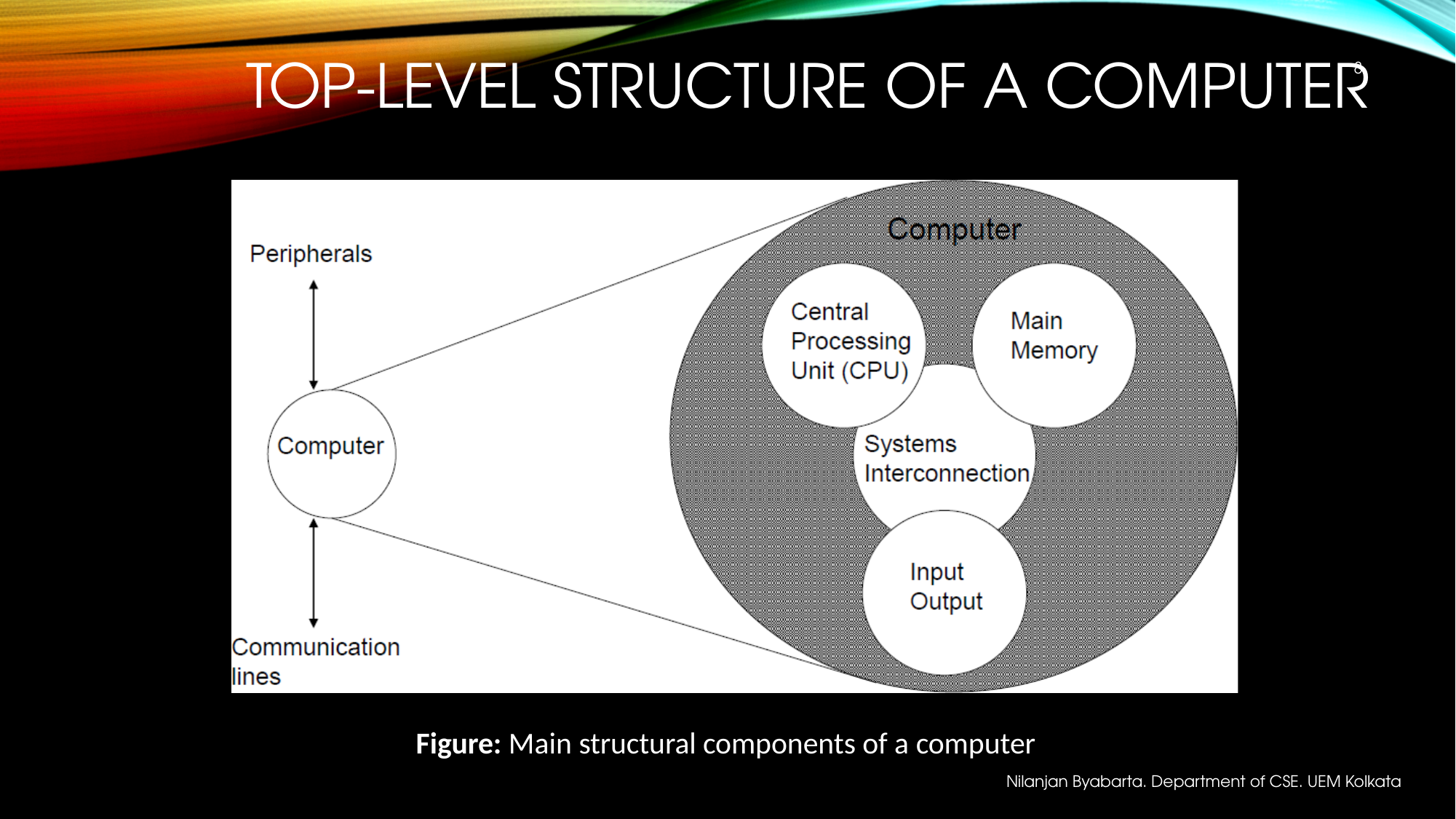

8
# Top-Level Structure of a Computer

Figure: Main structural components of a computer
Nilanjan Byabarta. Department of CSE. UEM Kolkata